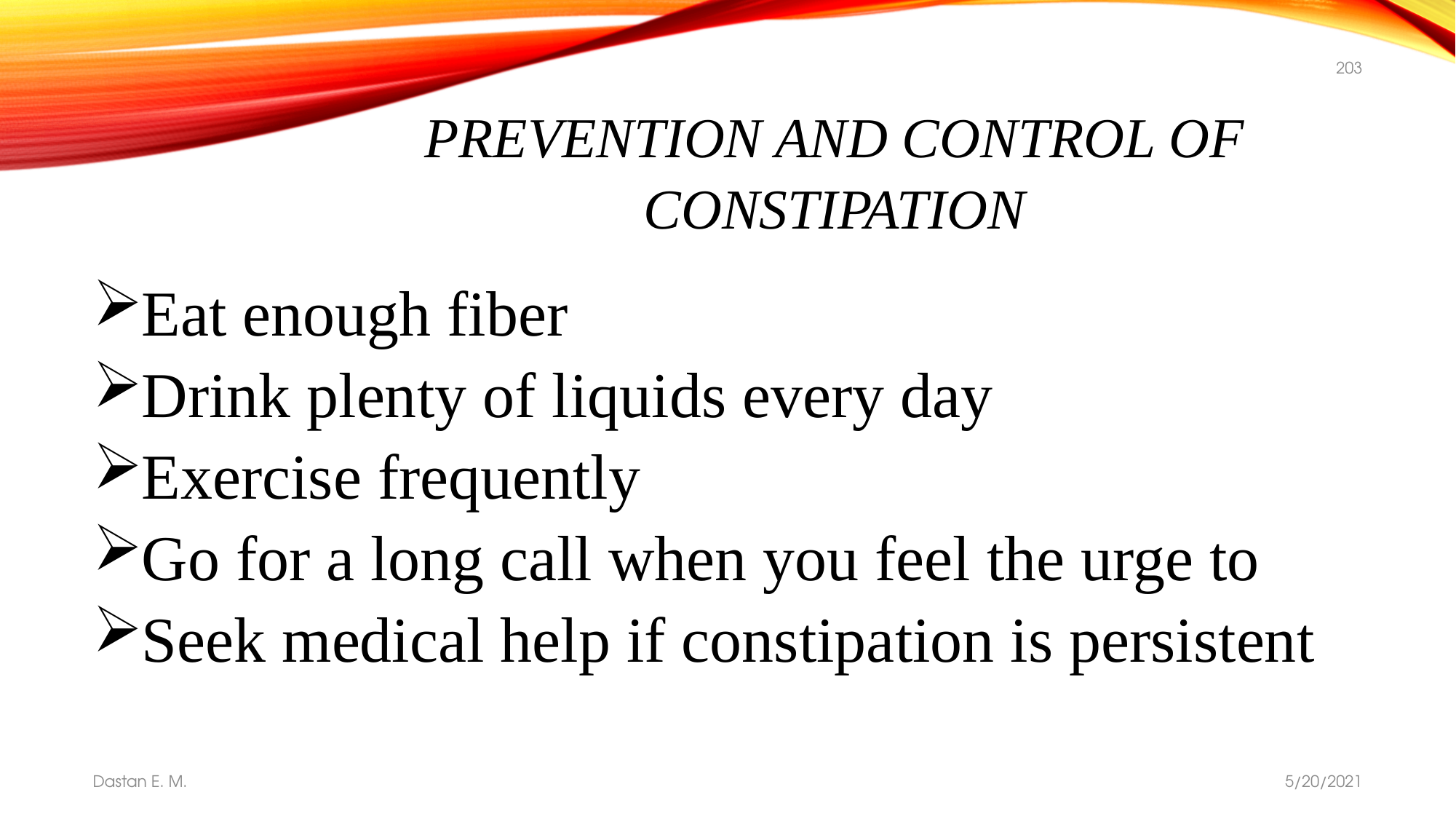

203
# Prevention and Control of Constipation
Eat enough fiber
Drink plenty of liquids every day
Exercise frequently
Go for a long call when you feel the urge to
Seek medical help if constipation is persistent
Dastan E. M.
5/20/2021